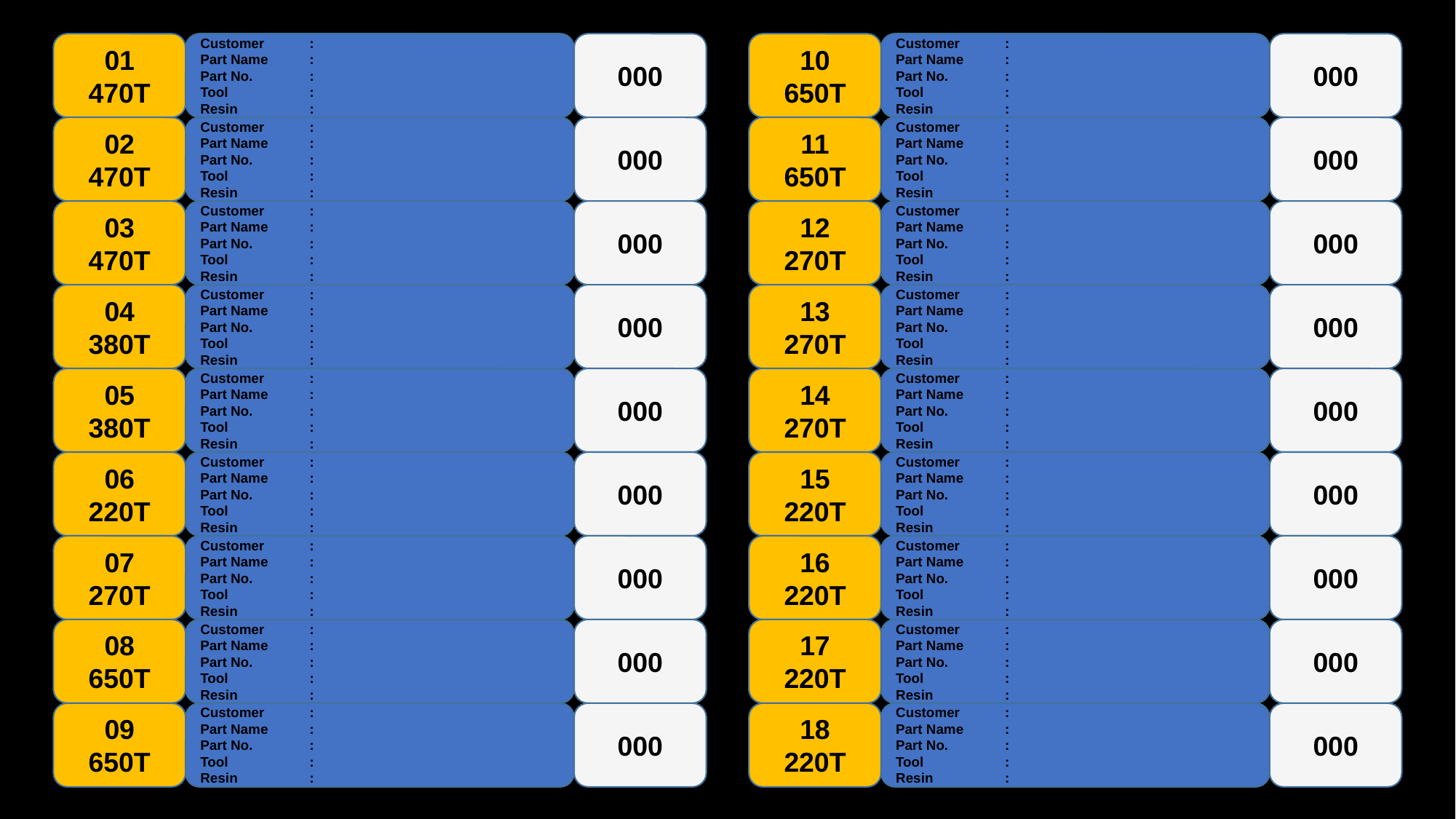

10
650T
Customer	:
Part Name	:
Part No.	:
Tool	:
Resin	:
000
01
470T
Customer	:
Part Name	:
Part No.	:
Tool	:
Resin	:
000
Customer	:
Part Name	:
Part No.	:
Tool	:
Resin	:
02
470T
11
650T
Customer	:
Part Name	:
Part No.	:
Tool	:
Resin	:
000
000
12
270T
Customer	:
Part Name	:
Part No.	:
Tool	:
Resin	:
000
03
470T
Customer	:
Part Name	:
Part No.	:
Tool	:
Resin	:
000
13
270T
Customer	:
Part Name	:
Part No.	:
Tool	:
Resin	:
000
04
380T
Customer	:
Part Name	:
Part No.	:
Tool	:
Resin	:
000
14
270T
Customer	:
Part Name	:
Part No.	:
Tool	:
Resin	:
000
05
380T
Customer	:
Part Name	:
Part No.	:
Tool	:
Resin	:
000
15
220T
Customer	:
Part Name	:
Part No.	:
Tool	:
Resin	:
000
06
220T
Customer	:
Part Name	:
Part No.	:
Tool	:
Resin	:
000
16
220T
Customer	:
Part Name	:
Part No.	:
Tool	:
Resin	:
000
07
270T
Customer	:
Part Name	:
Part No.	:
Tool	:
Resin	:
000
17
220T
Customer	:
Part Name	:
Part No.	:
Tool	:
Resin	:
000
08
650T
Customer	:
Part Name	:
Part No.	:
Tool	:
Resin	:
000
18
220T
Customer	:
Part Name	:
Part No.	:
Tool	:
Resin	:
000
09
650T
Customer	:
Part Name	:
Part No.	:
Tool	:
Resin	:
000